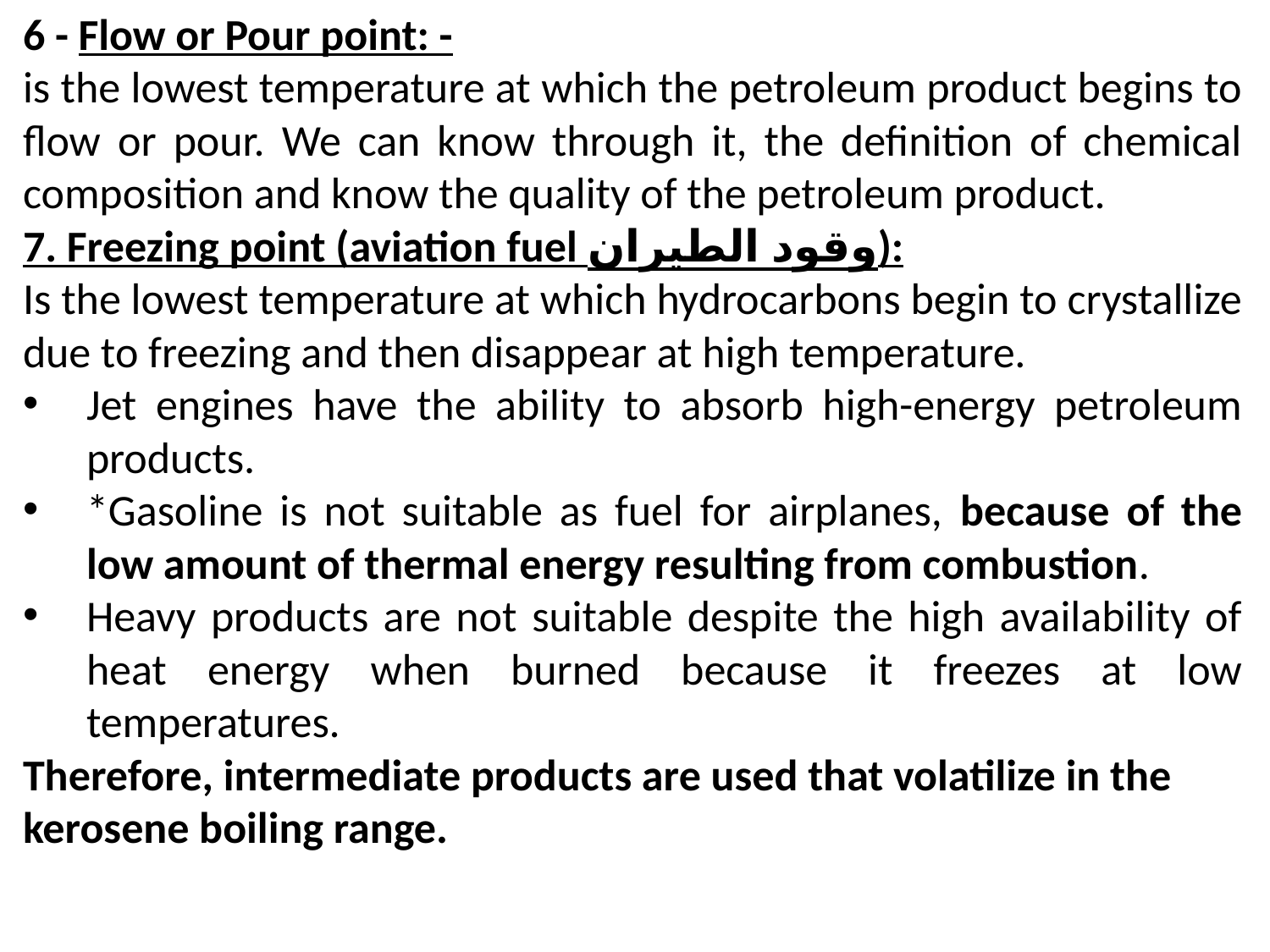

6 - Flow or Pour point: -
is the lowest temperature at which the petroleum product begins to flow or pour. We can know through it, the definition of chemical composition and know the quality of the petroleum product.
7. Freezing point (aviation fuel وقود الطيران):
Is the lowest temperature at which hydrocarbons begin to crystallize due to freezing and then disappear at high temperature.
Jet engines have the ability to absorb high-energy petroleum products.
*Gasoline is not suitable as fuel for airplanes, because of the low amount of thermal energy resulting from combustion.
Heavy products are not suitable despite the high availability of heat energy when burned because it freezes at low temperatures.
Therefore, intermediate products are used that volatilize in the kerosene boiling range.